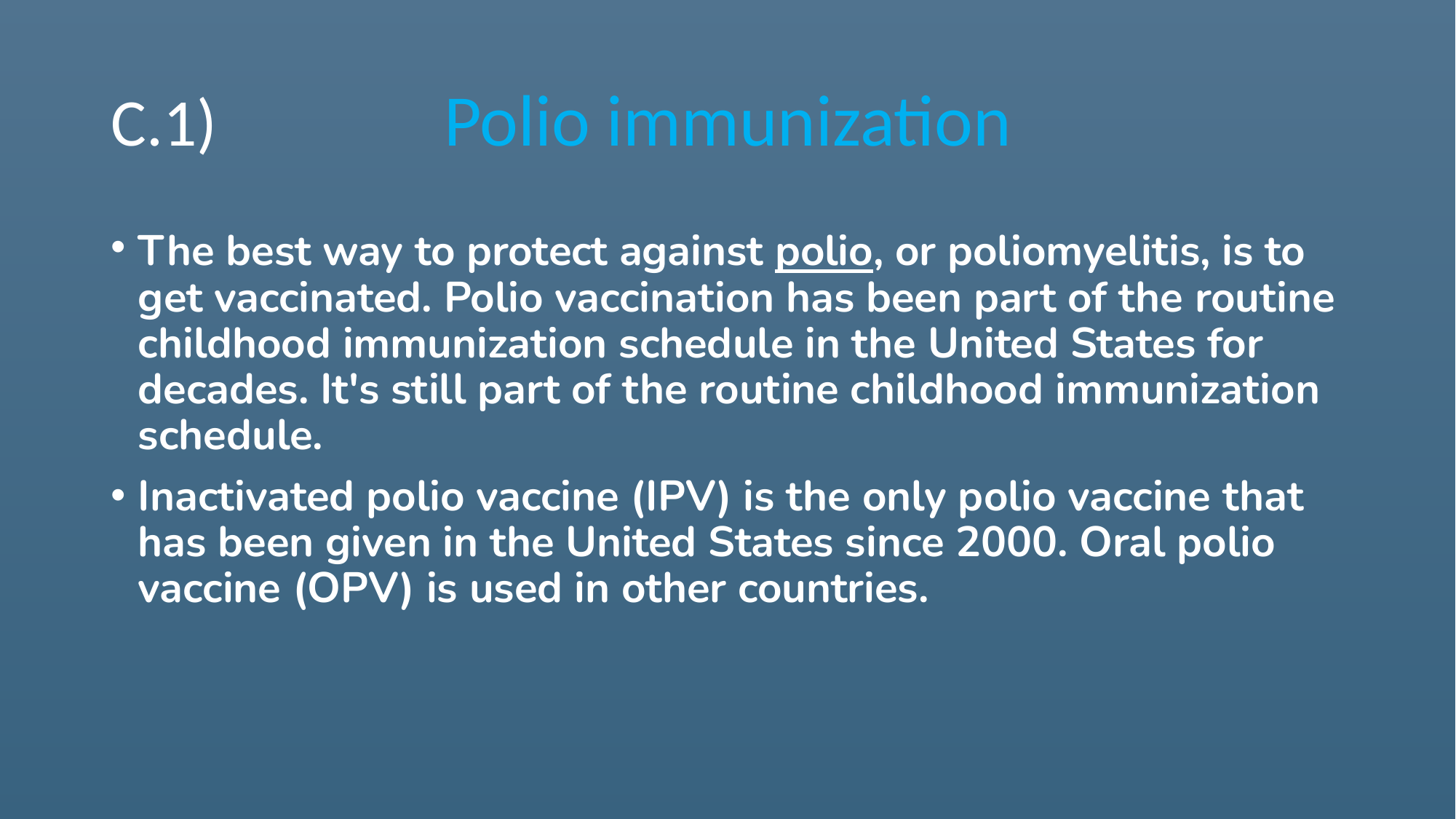

# C.1)               Polio immunization
The best way to protect against polio, or poliomyelitis, is to get vaccinated. Polio vaccination has been part of the routine childhood immunization schedule in the United States for decades. It's still part of the routine childhood immunization schedule.
Inactivated polio vaccine (IPV) is the only polio vaccine that has been given in the United States since 2000. Oral polio vaccine (OPV) is used in other countries.